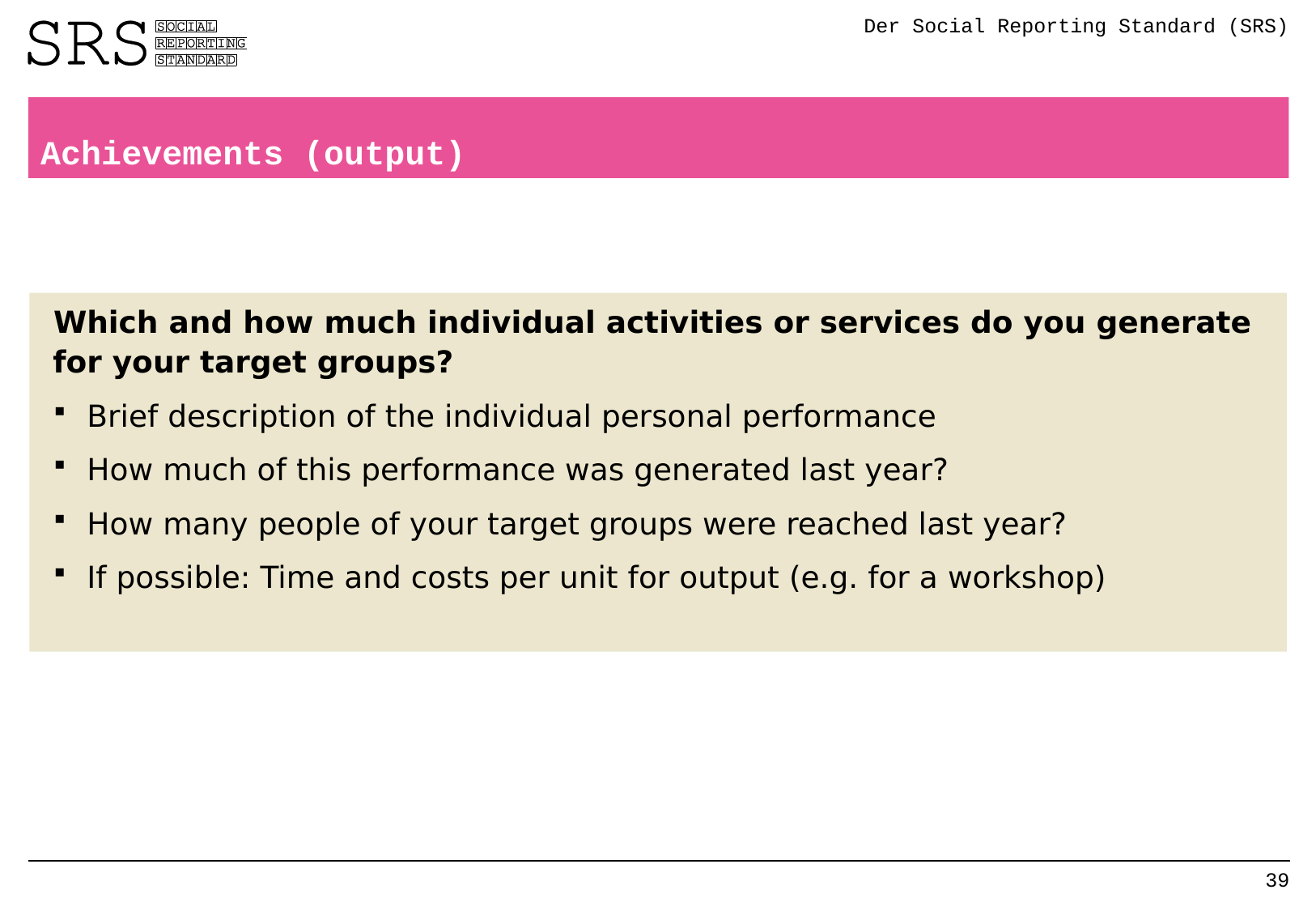

Der Social Reporting Standard (SRS)
Achievements (output)
Which and how much individual activities or services do you generate for your target groups?
Brief description of the individual personal performance
How much of this performance was generated last year?
How many people of your target groups were reached last year?
If possible: Time and costs per unit for output (e.g. for a workshop)
39